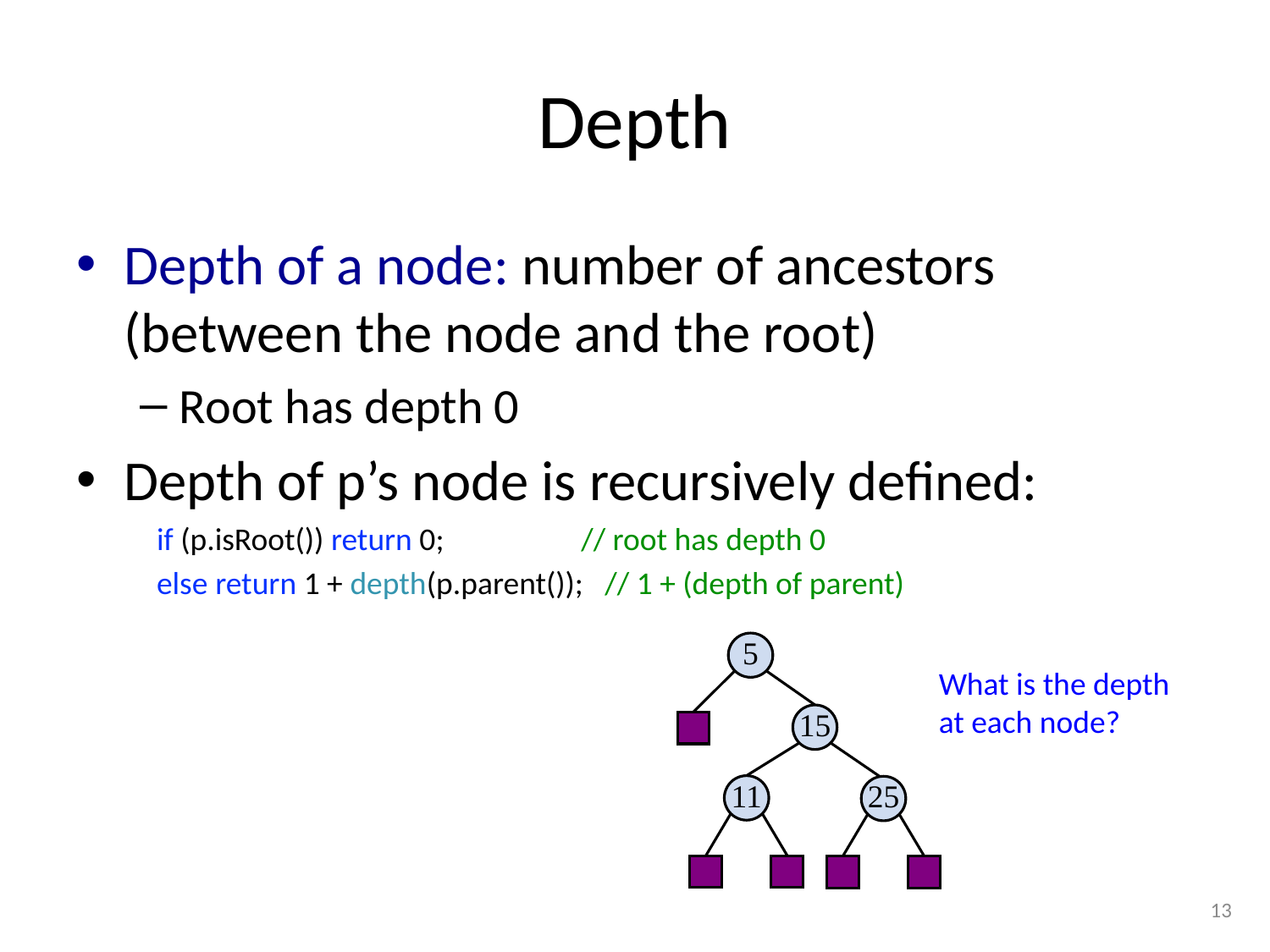

# Depth
Depth of a node: number of ancestors (between the node and the root)
Root has depth 0
Depth of p’s node is recursively defined:
if (p.isRoot()) return 0;                   // root has depth 0
else return 1 + depth(p.parent());   // 1 + (depth of parent)
5
15

11
25

What is the depth at each node?
13